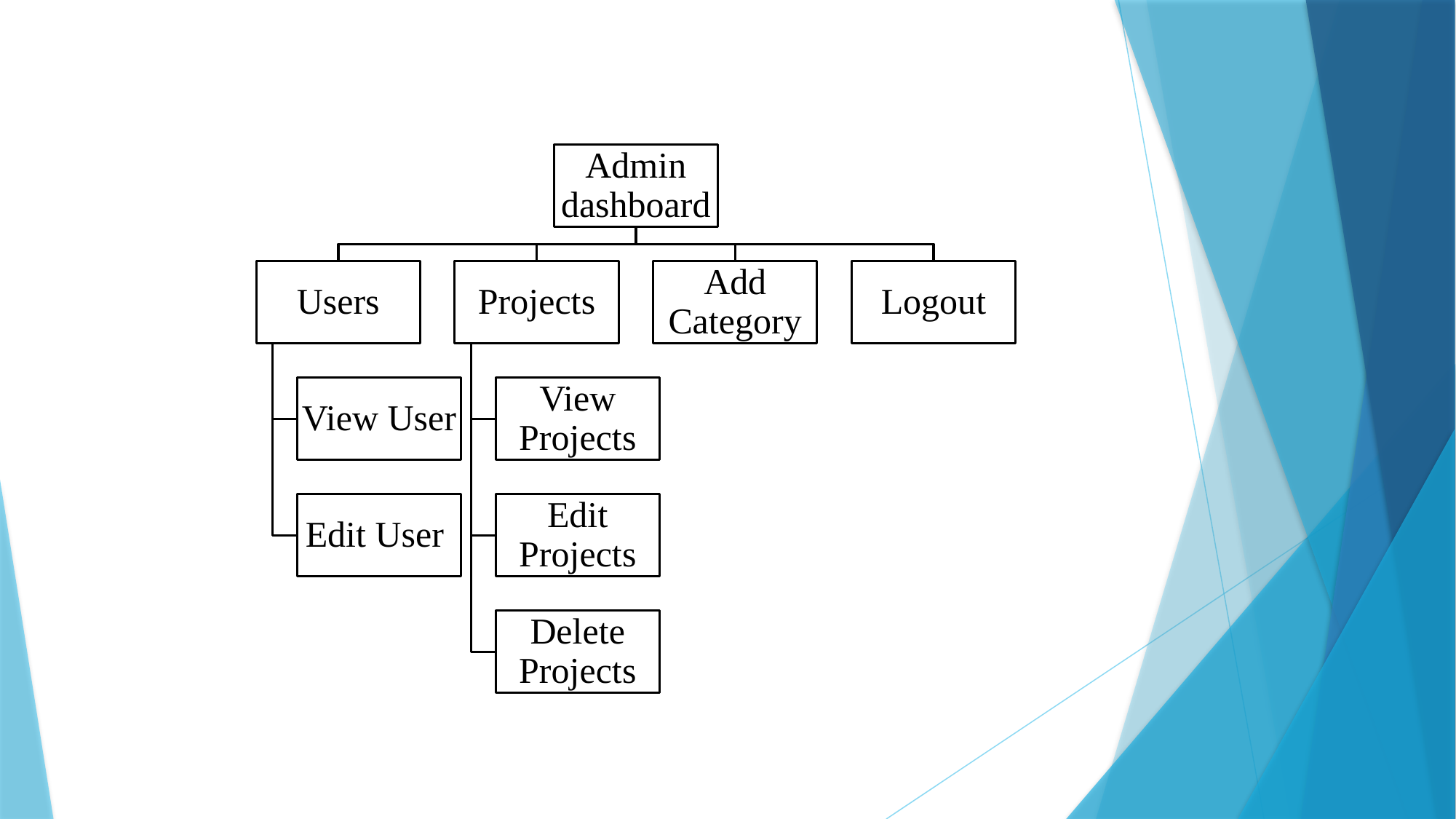

Admin dashboard
Users
View User
Edit User
Projects
View Projects
Edit Projects
Delete Projects
Add Category
Logout